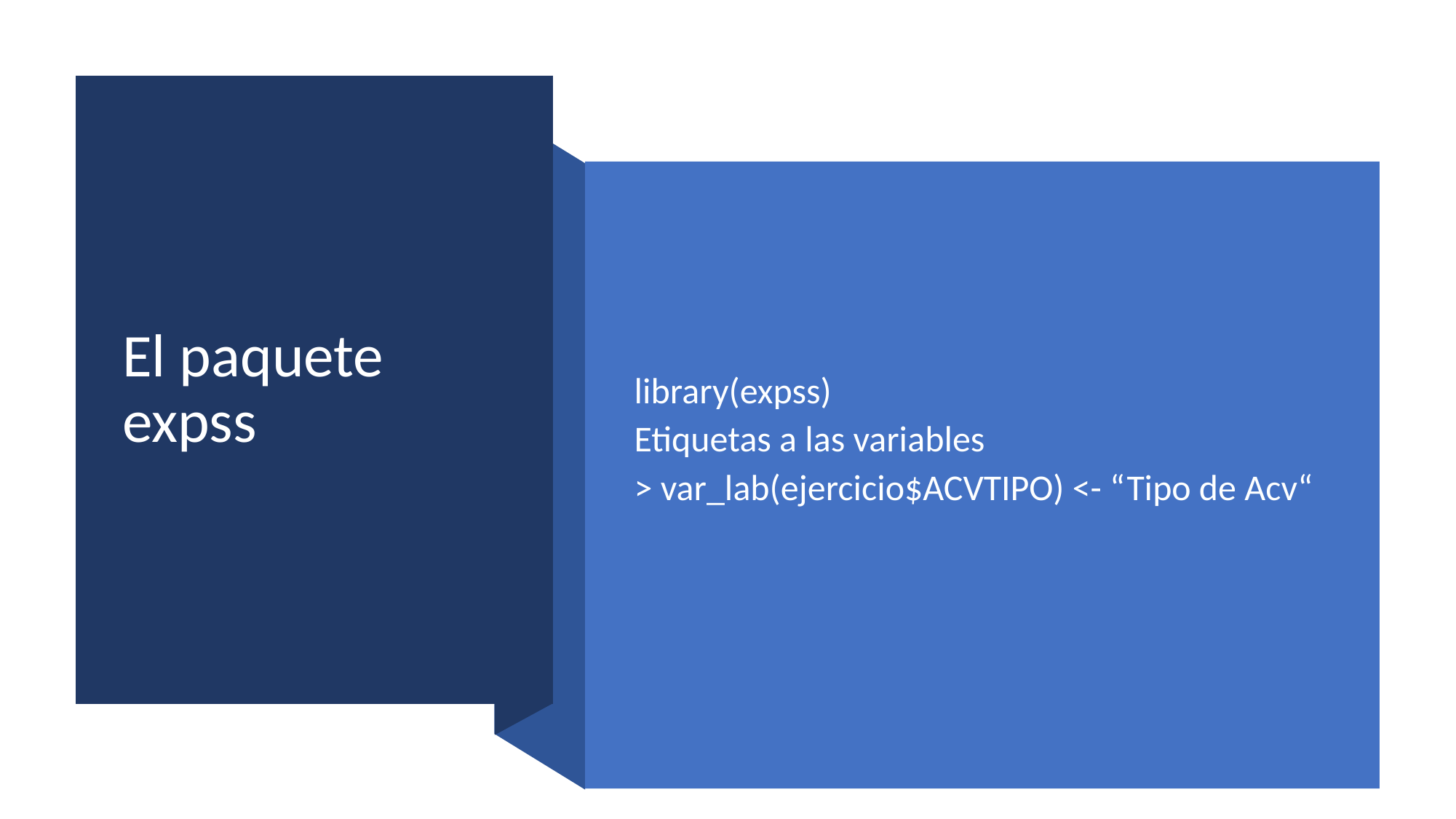

# El paquete expss

library(expss)
Etiquetas a las variables
> var_lab(ejercicio$ACVTIPO) <- “Tipo de Acv“